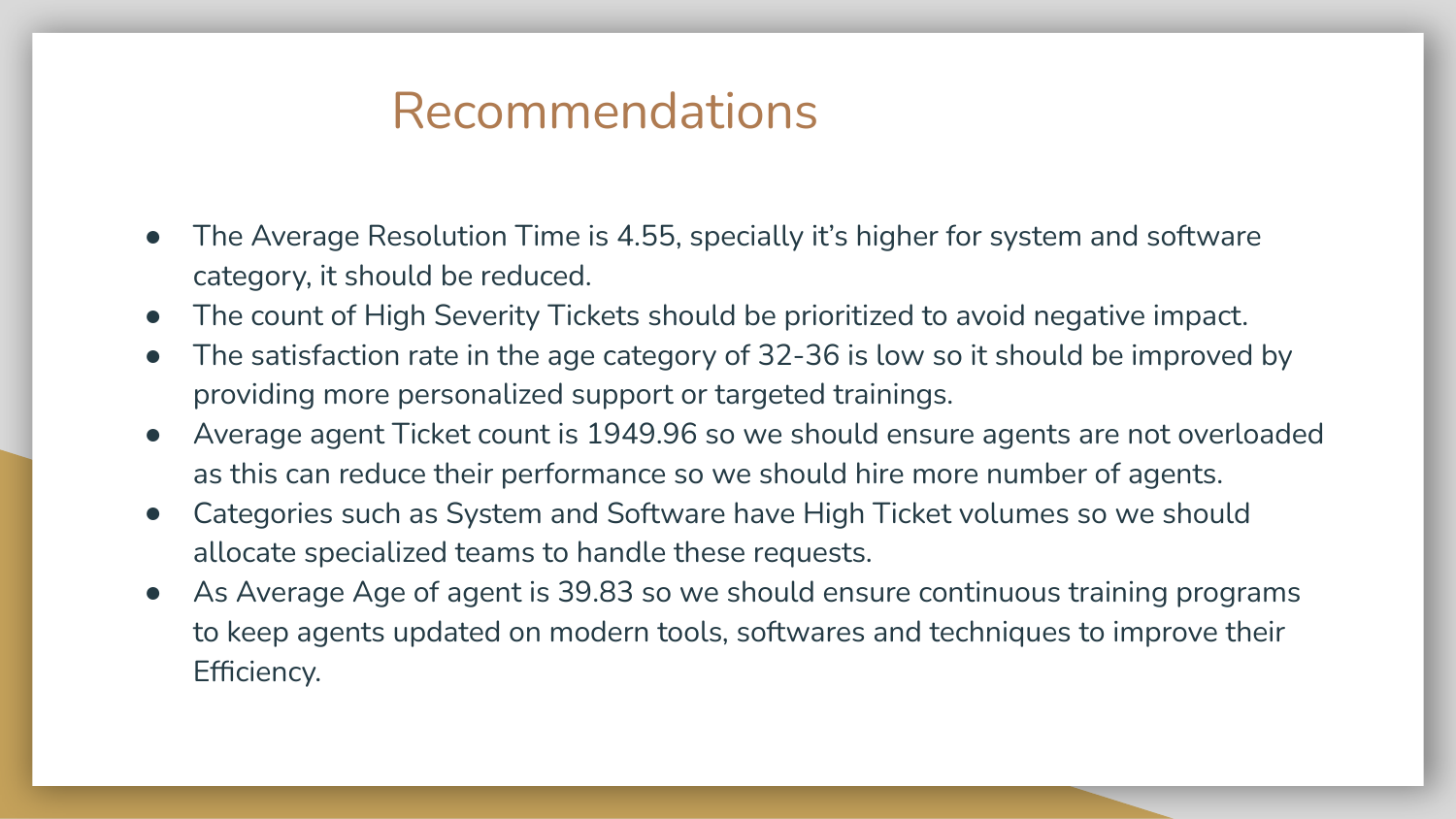

# Recommendations

The Average Resolution Time is 4.55, specially it’s higher for system and software category, it should be reduced.
The count of High Severity Tickets should be prioritized to avoid negative impact.
The satisfaction rate in the age category of 32-36 is low so it should be improved by providing more personalized support or targeted trainings.
Average agent Ticket count is 1949.96 so we should ensure agents are not overloaded as this can reduce their performance so we should hire more number of agents.
Categories such as System and Software have High Ticket volumes so we should allocate specialized teams to handle these requests.
As Average Age of agent is 39.83 so we should ensure continuous training programs to keep agents updated on modern tools, softwares and techniques to improve their Efficiency.